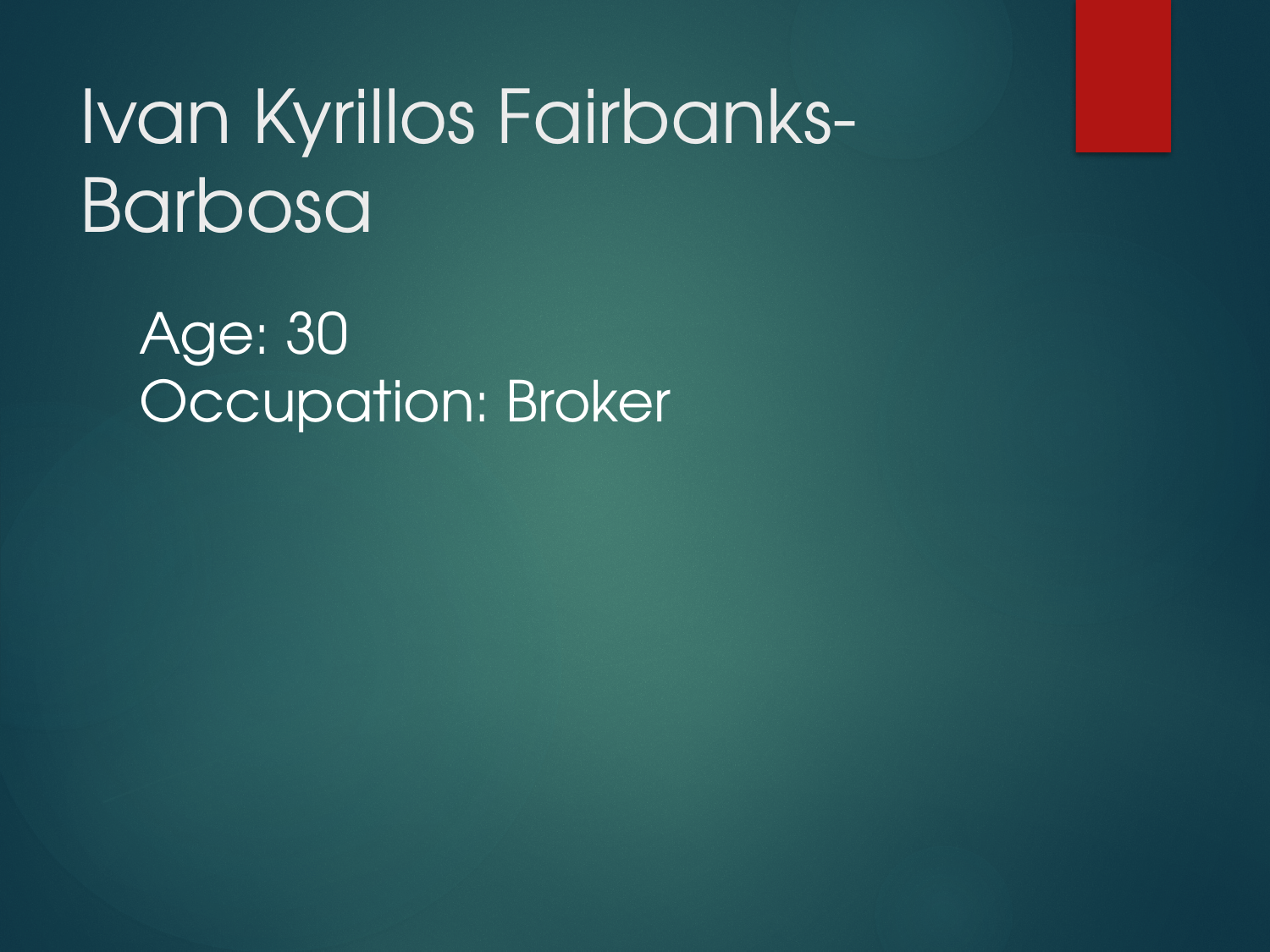

# Ivan Kyrillos Fairbanks-Barbosa

Age: 30
Occupation: Broker